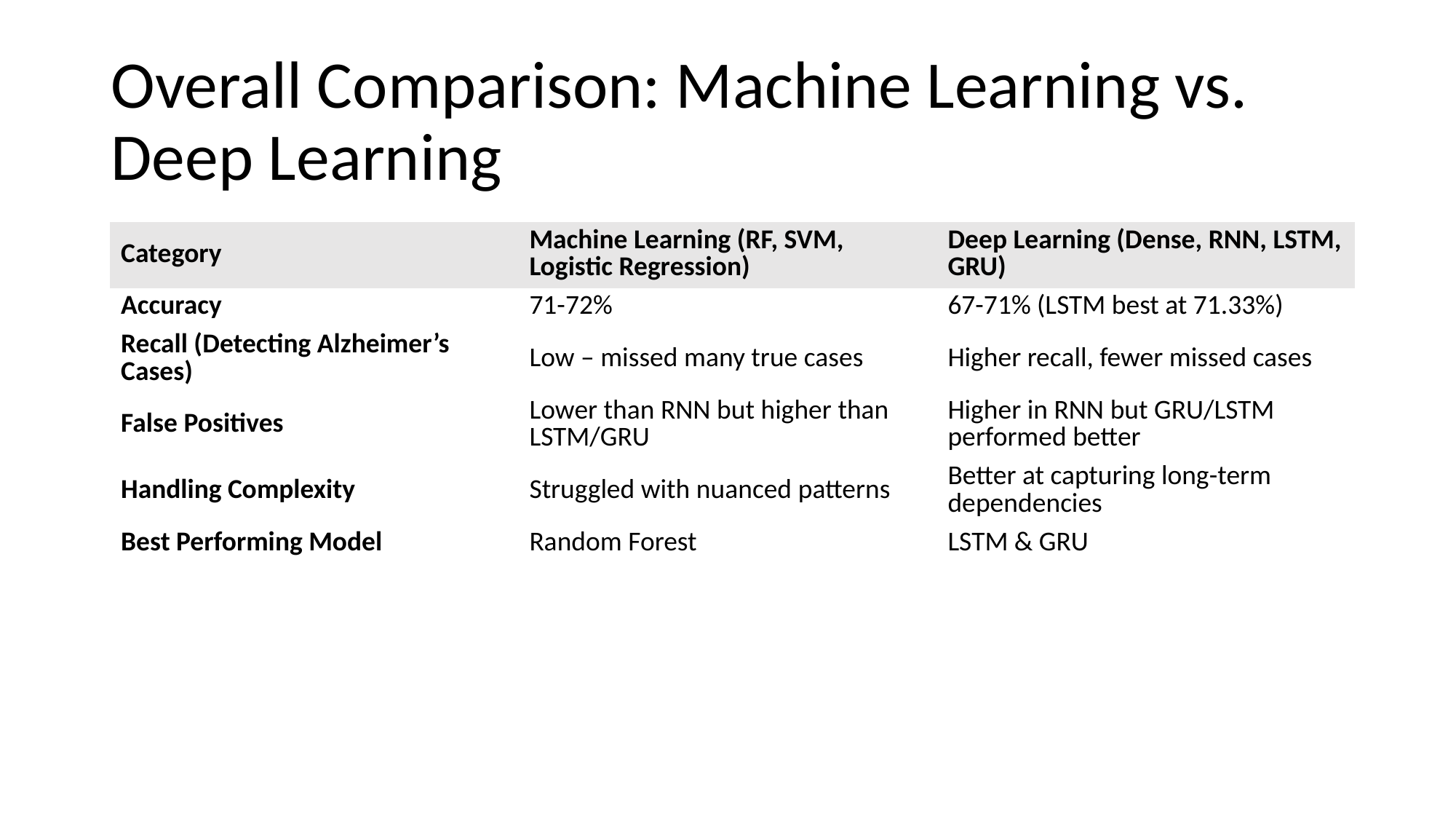

# Overall Comparison: Machine Learning vs. Deep Learning
| Category | Machine Learning (RF, SVM, Logistic Regression) | Deep Learning (Dense, RNN, LSTM, GRU) |
| --- | --- | --- |
| Accuracy | 71-72% | 67-71% (LSTM best at 71.33%) |
| Recall (Detecting Alzheimer’s Cases) | Low – missed many true cases | Higher recall, fewer missed cases |
| False Positives | Lower than RNN but higher than LSTM/GRU | Higher in RNN but GRU/LSTM performed better |
| Handling Complexity | Struggled with nuanced patterns | Better at capturing long-term dependencies |
| Best Performing Model | Random Forest | LSTM & GRU |